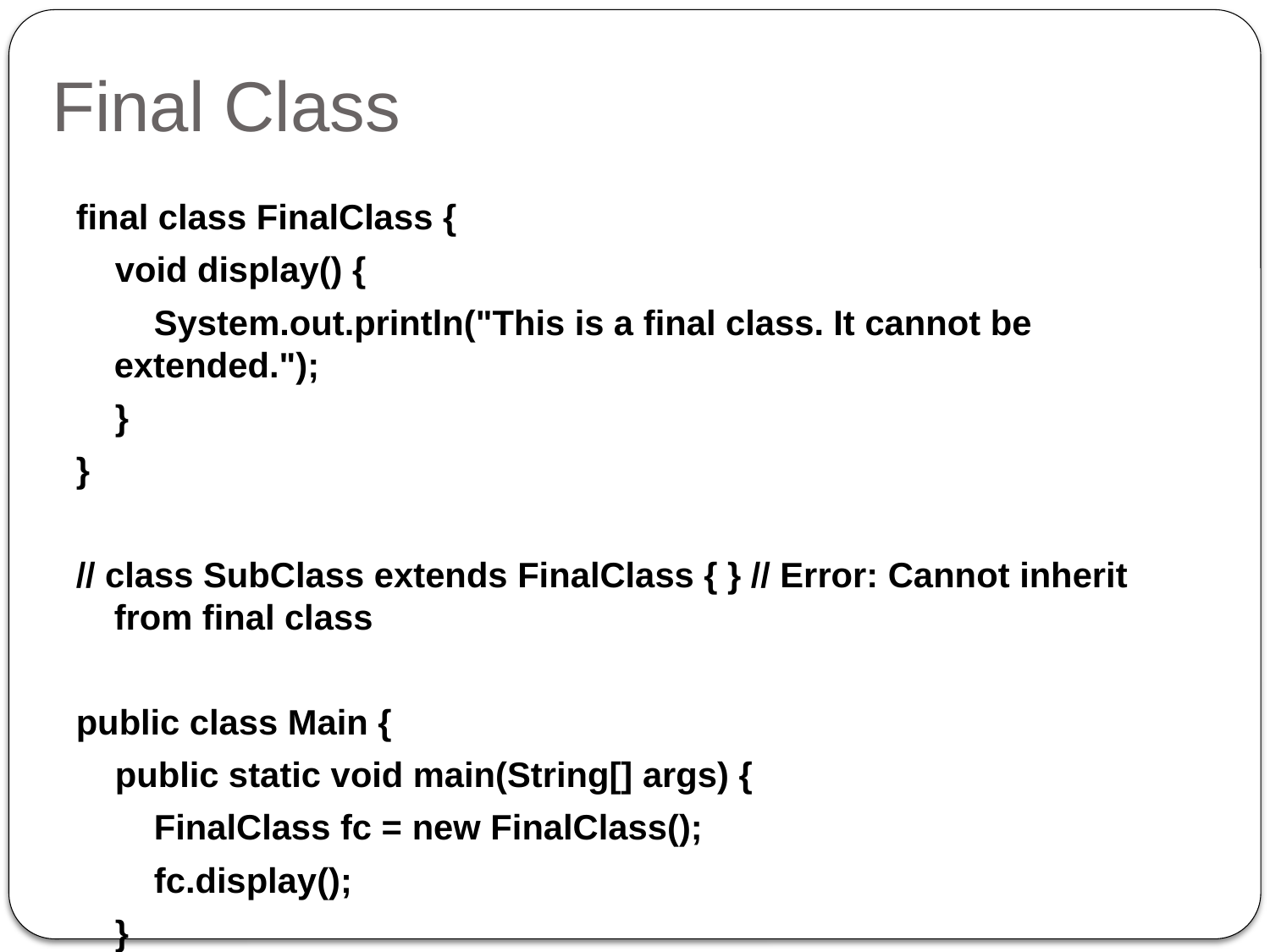

# Final Class
final class FinalClass {
    void display() {
        System.out.println("This is a final class. It cannot be extended.");
    }
}

// class SubClass extends FinalClass { } // Error: Cannot inherit from final class

public class Main {
    public static void main(String[] args) {
        FinalClass fc = new FinalClass();
        fc.display();
    }
}